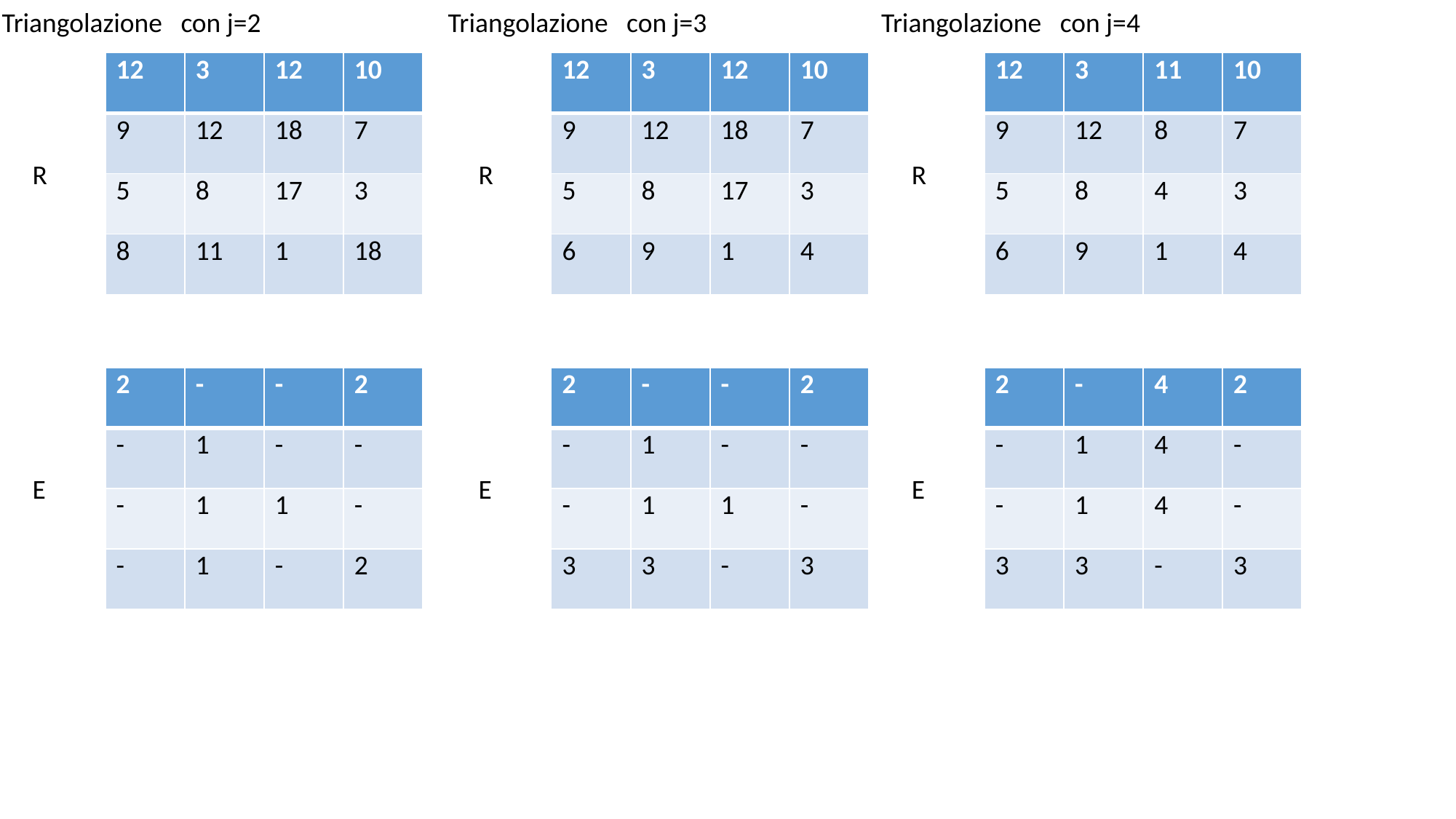

Triangolazione   con j=2
Triangolazione   con j=3
Triangolazione   con j=4
| 12 | 3 | 12 | 10 |
| --- | --- | --- | --- |
| 9 | 12 | 18 | 7 |
| 5 | 8 | 17 | 3 |
| 8 | 11 | 1 | 18 |
| 12 | 3 | 12 | 10 |
| --- | --- | --- | --- |
| 9 | 12 | 18 | 7 |
| 5 | 8 | 17 | 3 |
| 6 | 9 | 1 | 4 |
| 12 | 3 | 11 | 10 |
| --- | --- | --- | --- |
| 9 | 12 | 8 | 7 |
| 5 | 8 | 4 | 3 |
| 6 | 9 | 1 | 4 |
R
R
R
| 2 | - | - | 2 |
| --- | --- | --- | --- |
| - | 1 | - | - |
| - | 1 | 1 | - |
| - | 1 | - | 2 |
| 2 | - | - | 2 |
| --- | --- | --- | --- |
| - | 1 | - | - |
| - | 1 | 1 | - |
| 3 | 3 | - | 3 |
| 2 | - | 4 | 2 |
| --- | --- | --- | --- |
| - | 1 | 4 | - |
| - | 1 | 4 | - |
| 3 | 3 | - | 3 |
E
E
E